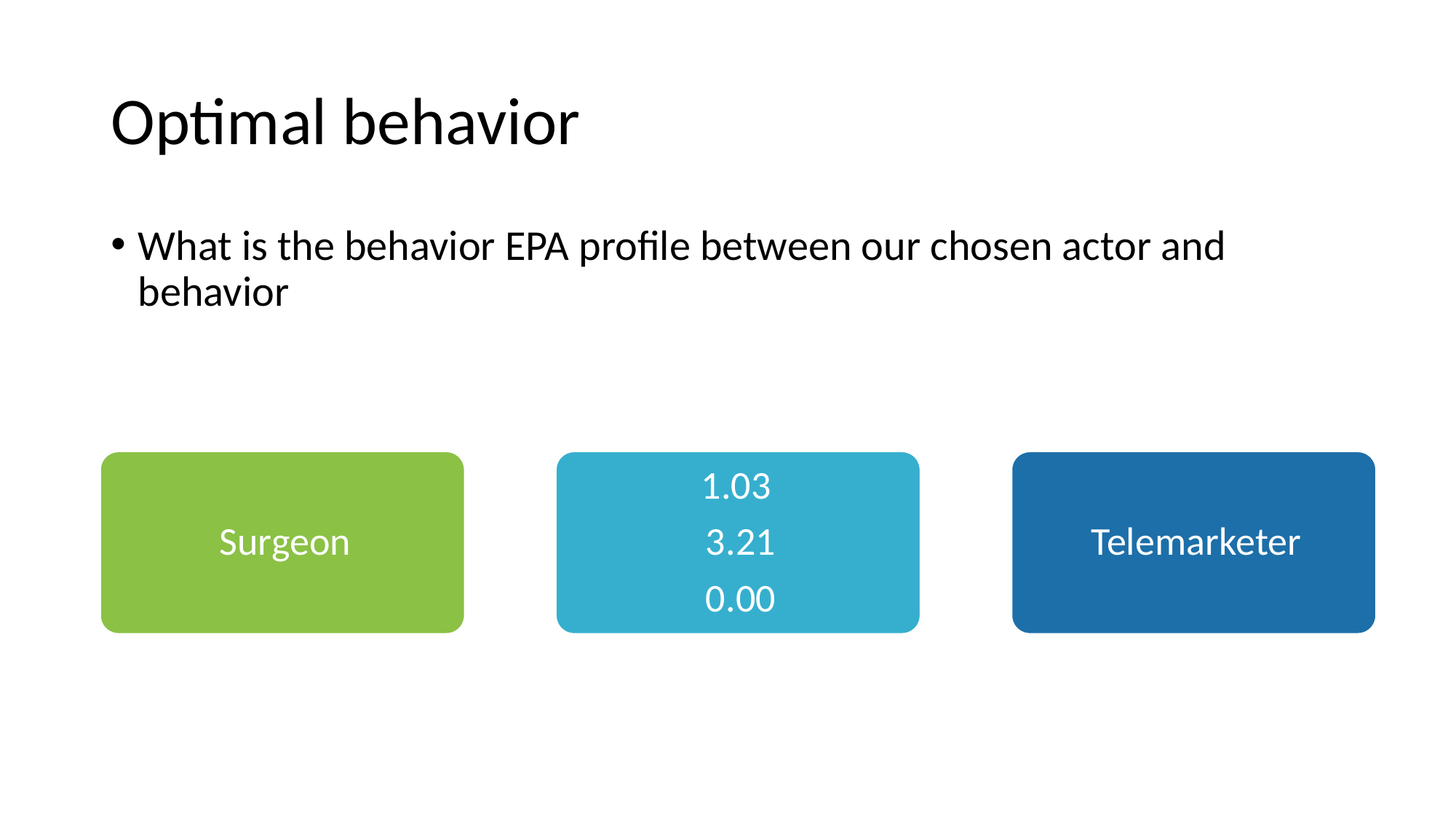

# Optimal behavior
What is the behavior EPA profile between our chosen actor and behavior
Surgeon
1.03
3.21
0.00
Telemarketer